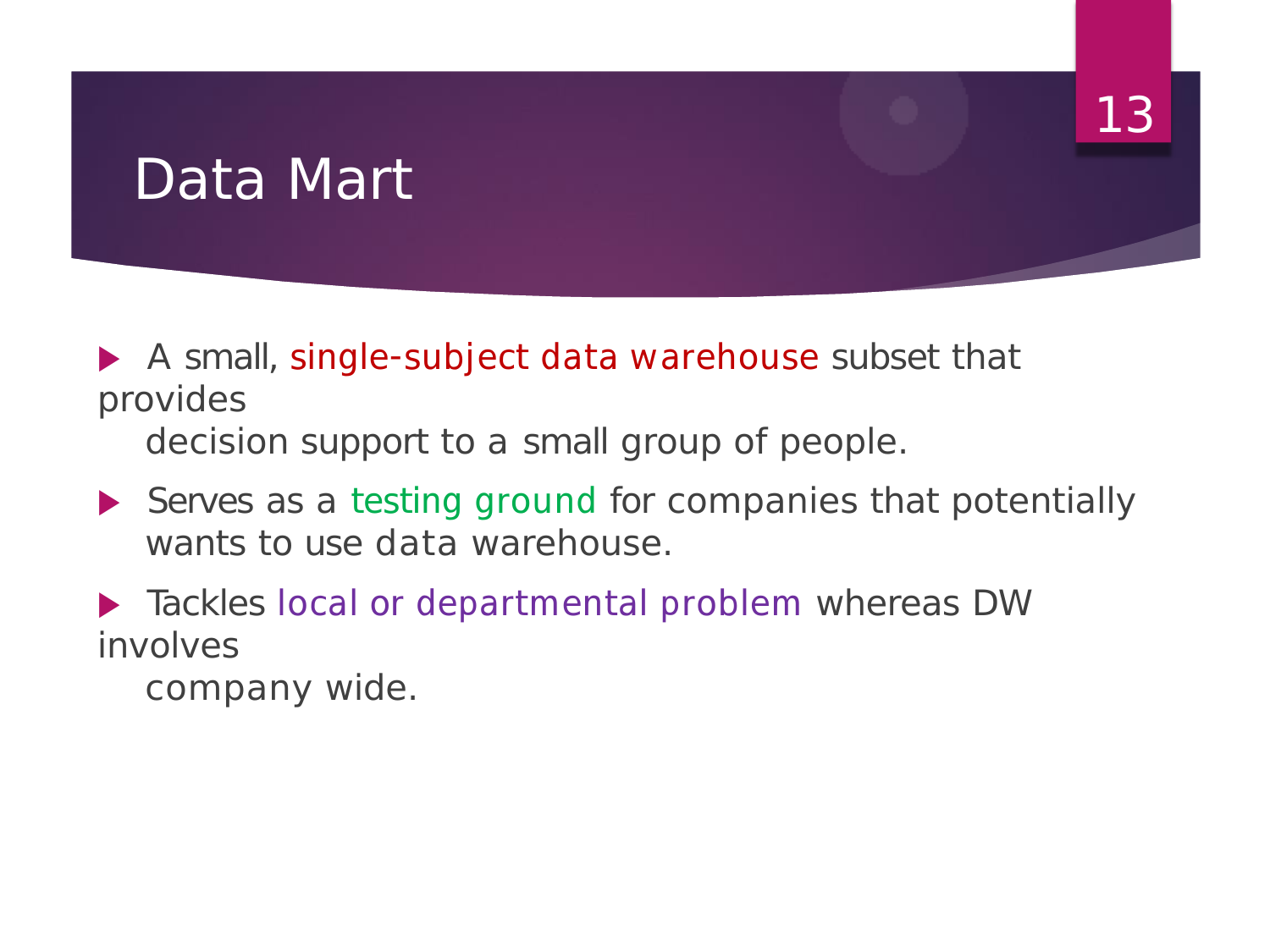

13
# Data Mart
▶	A small, single-subject data warehouse subset that provides
decision support to a small group of people.
▶	Serves as a testing ground for companies that potentially
wants to use data warehouse.
▶	Tackles local or departmental problem whereas DW involves
company wide.